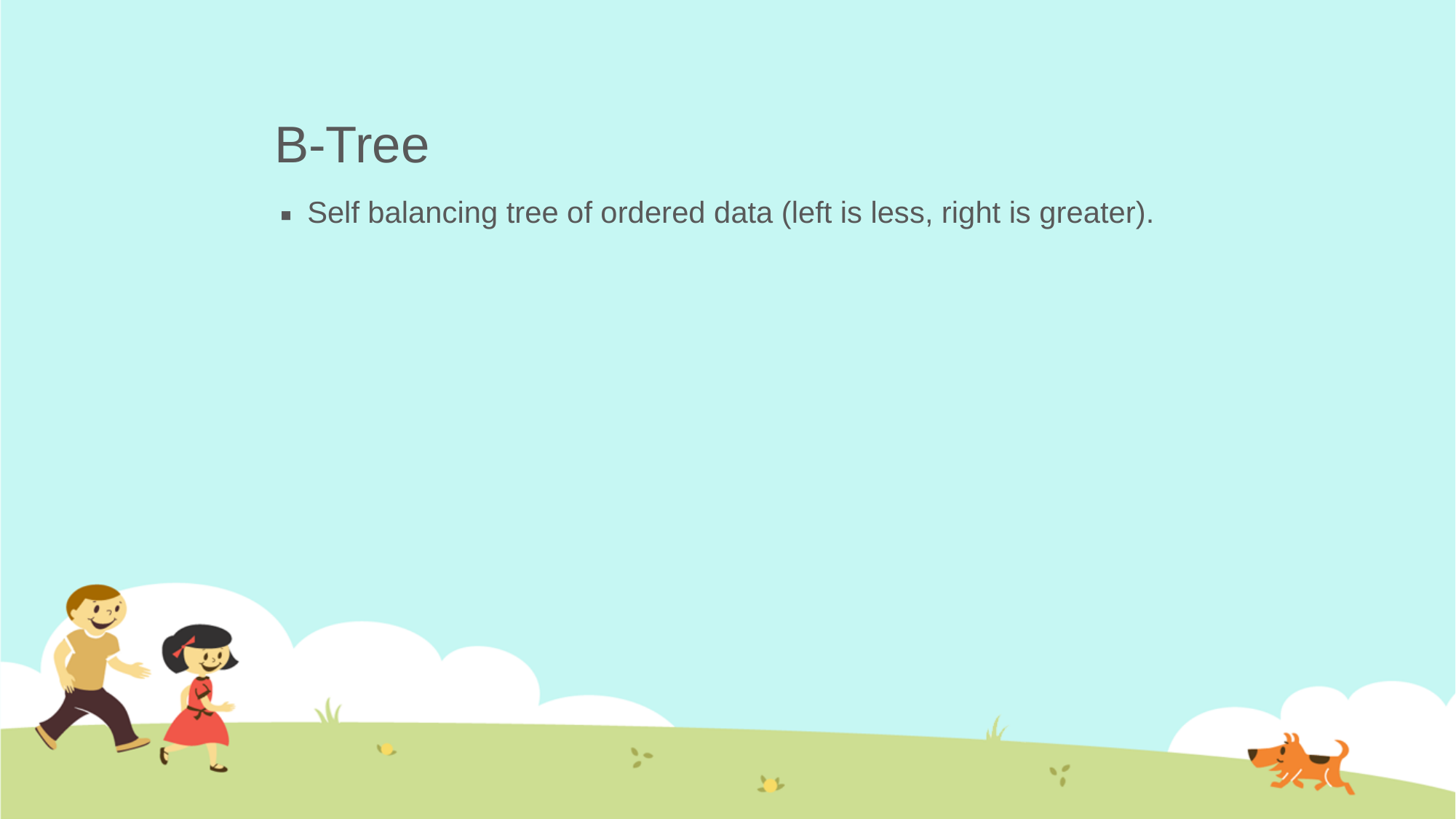

# B-Tree
Self balancing tree of ordered data (left is less, right is greater).